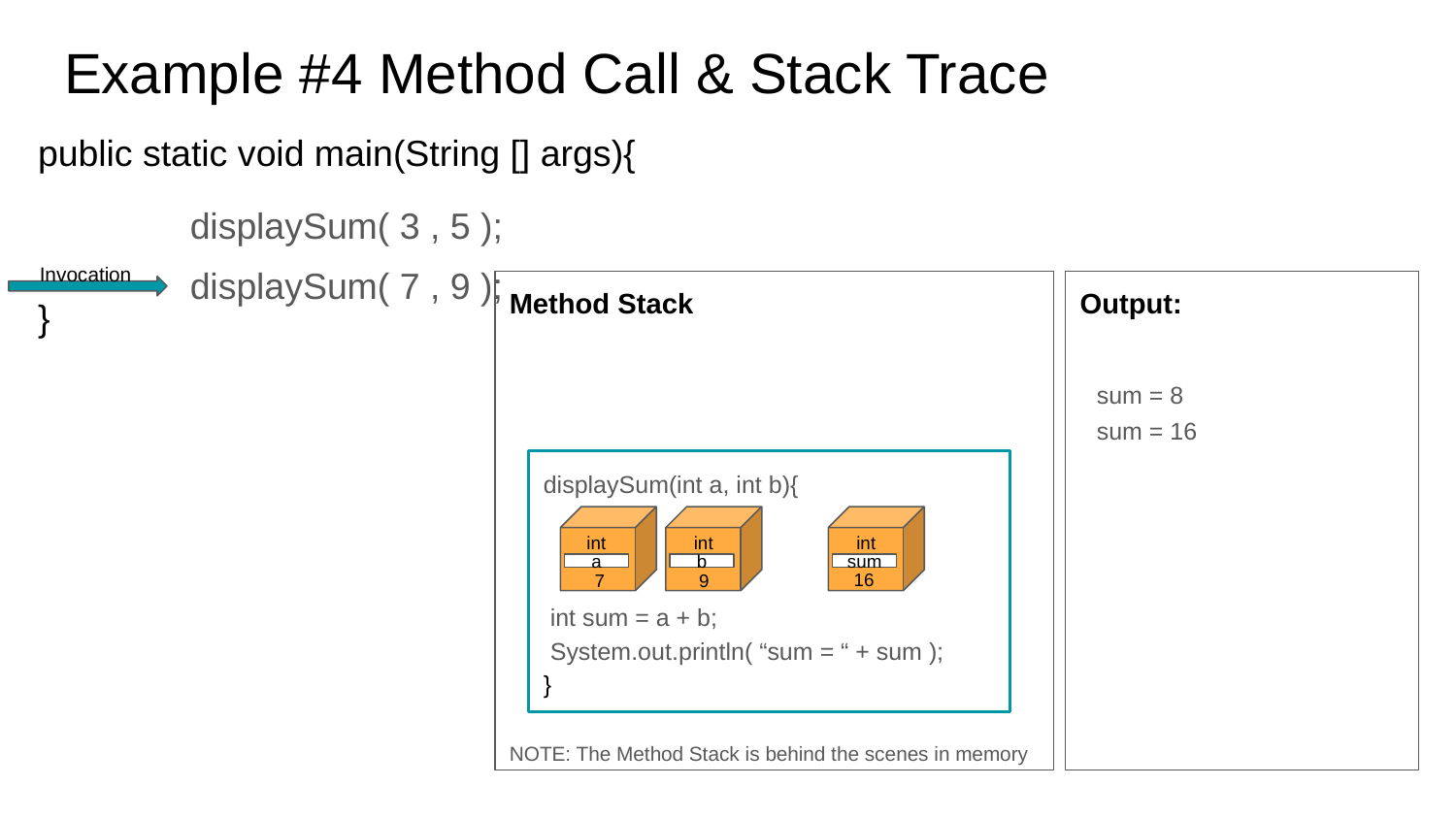

# Example #4 Method Call & Stack Trace
public static void main(String [] args){

}
displaySum( 3 , 5 );
displaySum( 7 , 9 );
Method Stack

NOTE: The Method Stack is behind the scenes in memory
Output:
Invocation

sum = 8
sum = 16
displaySum(int a, int b){

 int sum = a + b;
 System.out.println( “sum = “ + sum );
}

int
int
int
a
b
sum
16
7
9